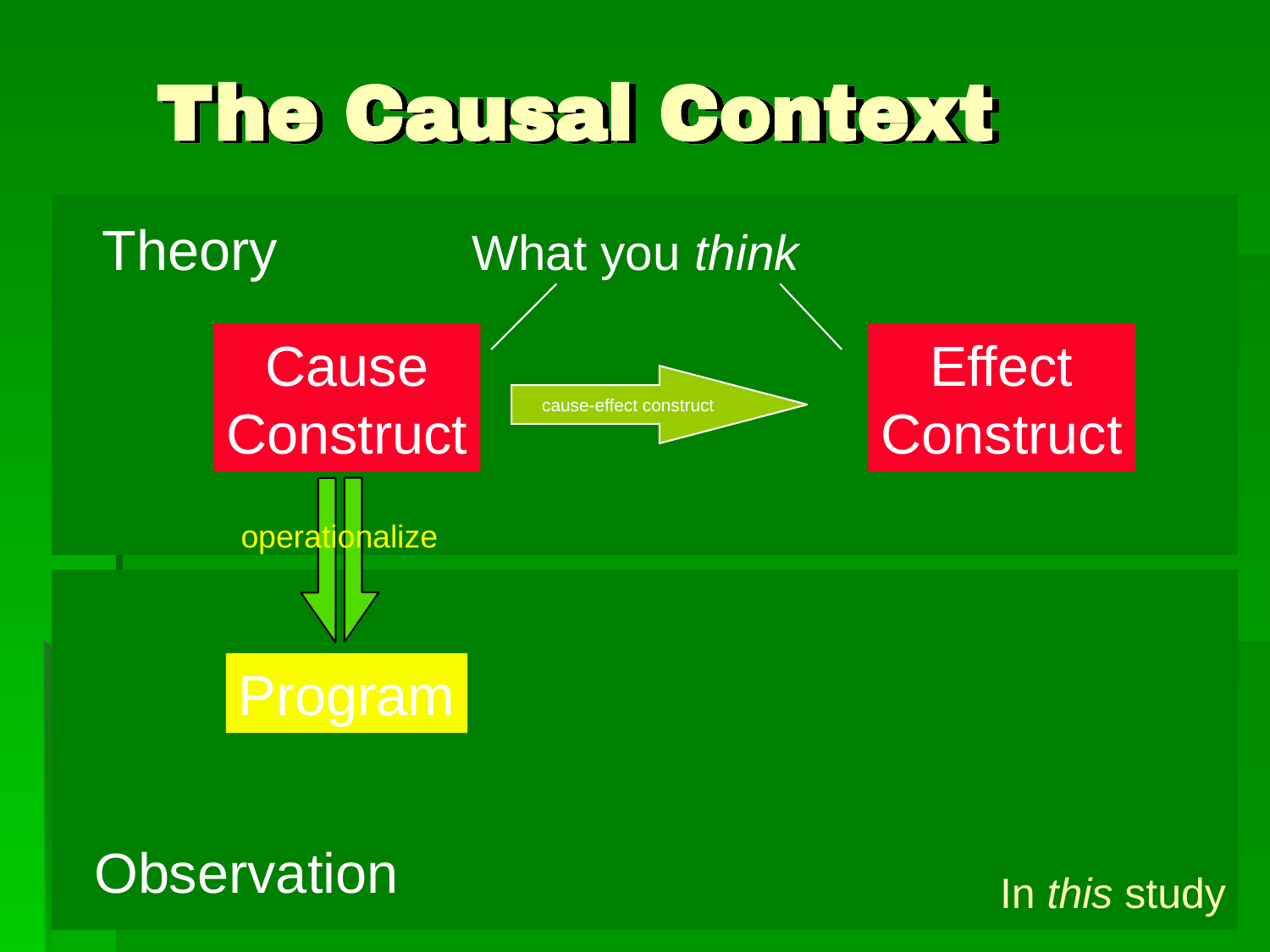

# The Causal Context

Theory
What you think

Cause
Construct
Effect
Construct

cause-effect construct

operationalize

Program
Observation
In this study